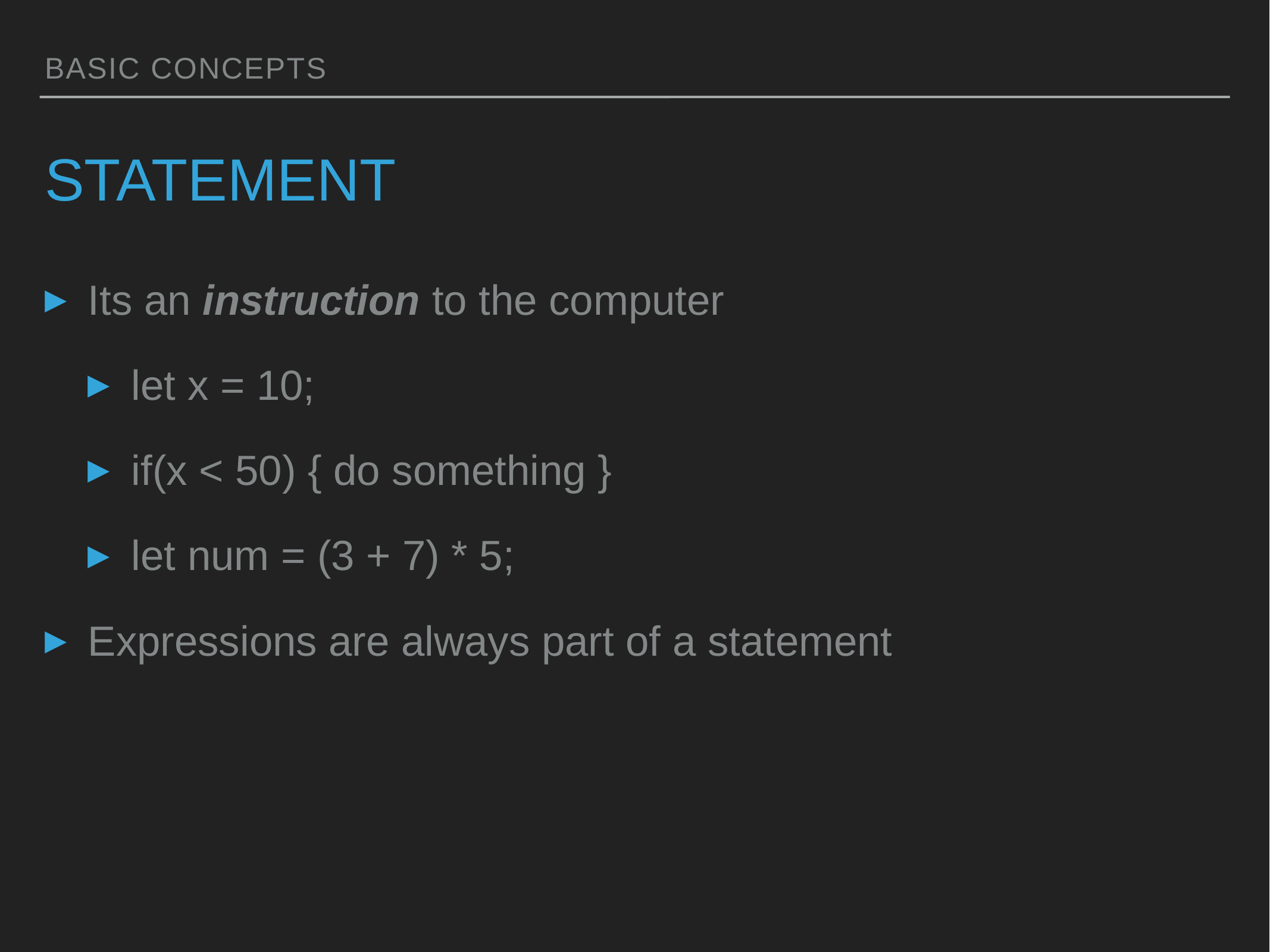

Basic concepts
# Statement
Its an instruction to the computer
let x = 10;
if(x < 50) { do something }
let num = (3 + 7) * 5;
Expressions are always part of a statement